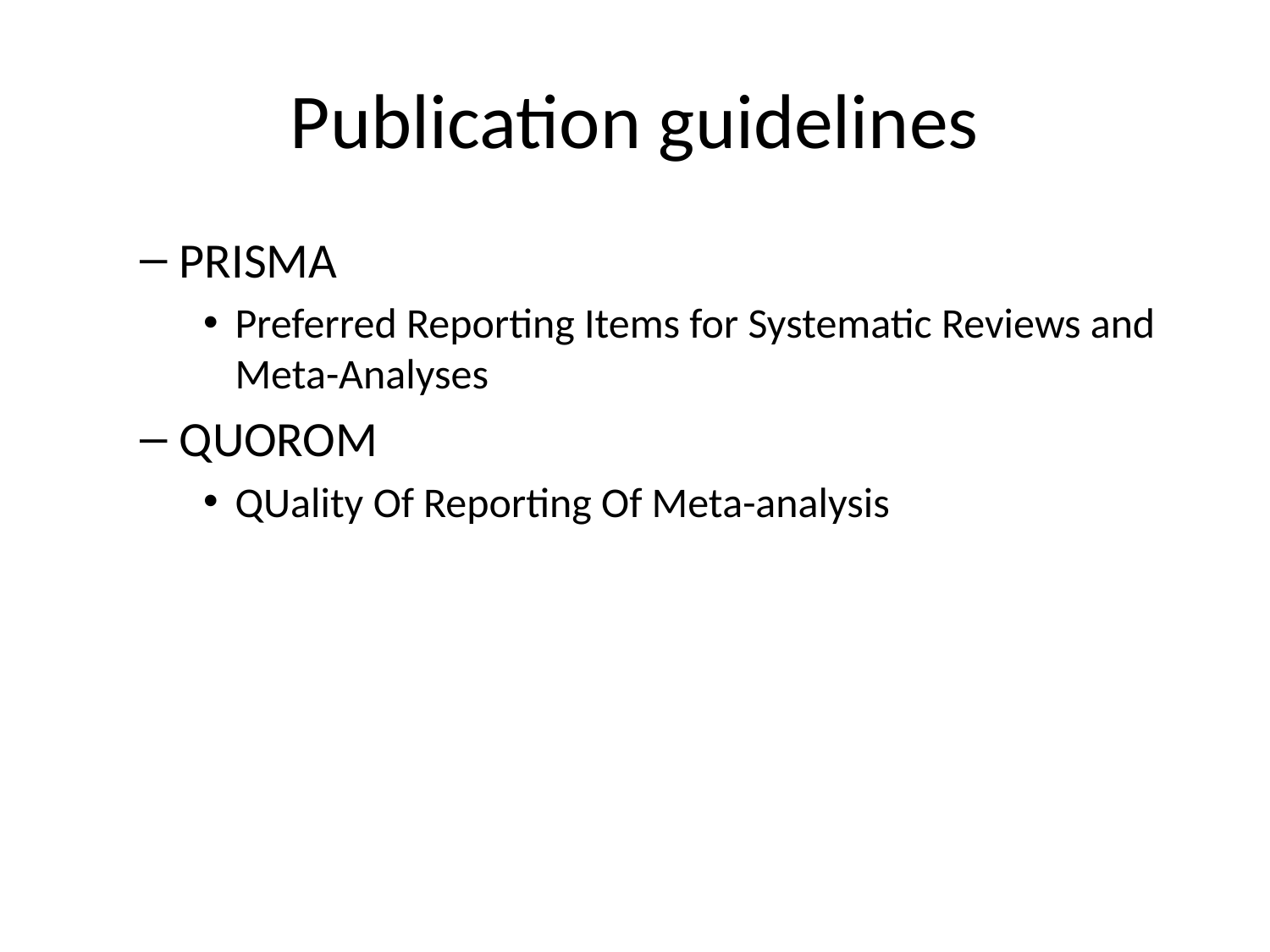

# Publication guidelines
PRISMA
Preferred Reporting Items for Systematic Reviews and Meta-Analyses
QUOROM
QUality Of Reporting Of Meta-analysis